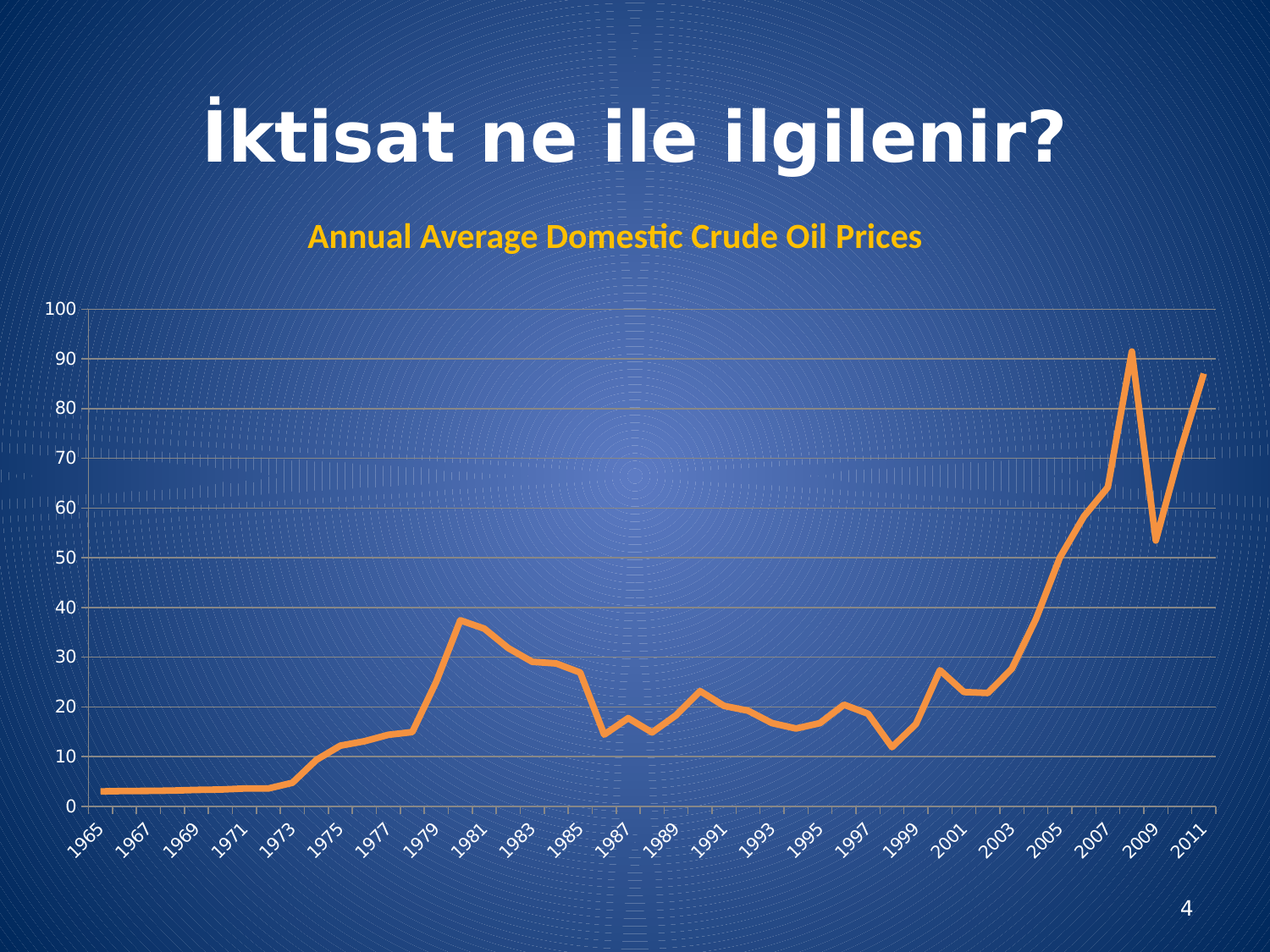

# İktisat ne ile ilgilenir?
| Annual Average Domestic Crude Oil Prices |
| --- |

### Chart

| Category | Nominal ($) |
|---|---|
| 1965 | 3.01 |
| 1966 | 3.1 |
| 1967 | 3.12 |
| 1968 | 3.18 |
| 1969 | 3.32 |
| 1970 | 3.3899999999999997 |
| 1971 | 3.6 |
| 1972 | 3.6 |
| 1973 | 4.75 |
| 1974 | 9.350000000000007 |
| 1975 | 12.209999999999999 |
| 1976 | 13.1 |
| 1977 | 14.4 |
| 1978 | 14.950000000000006 |
| 1979 | 25.1 |
| 1980 | 37.42 |
| 1981 | 35.75 |
| 1982 | 31.830000000000005 |
| 1983 | 29.08 |
| 1984 | 28.75 |
| 1985 | 26.919999999999987 |
| 1986 | 14.44 |
| 1987 | 17.75 |
| 1988 | 14.870000000000006 |
| 1989 | 18.329999999999988 |
| 1990 | 23.19 |
| 1991 | 20.2 |
| 1992 | 19.25 |
| 1993 | 16.75 |
| 1994 | 15.66 |
| 1995 | 16.75 |
| 1996 | 20.459999999999987 |
| 1997 | 18.64 |
| 1998 | 11.91 |
| 1999 | 16.56 |
| 2000 | 27.39 |
| 2001 | 23.0 |
| 2002 | 22.81000000000003 |
| 2003 | 27.69 |
| 2004 | 37.66000000000001 |
| 2005 | 50.04 |
| 2006 | 58.3 |
| 2007 | 64.2 |
| 2008 | 91.48 |
| 2009 | 53.48 |
| 2010 | 71.21 |
| 2011 | 87.04 |
4